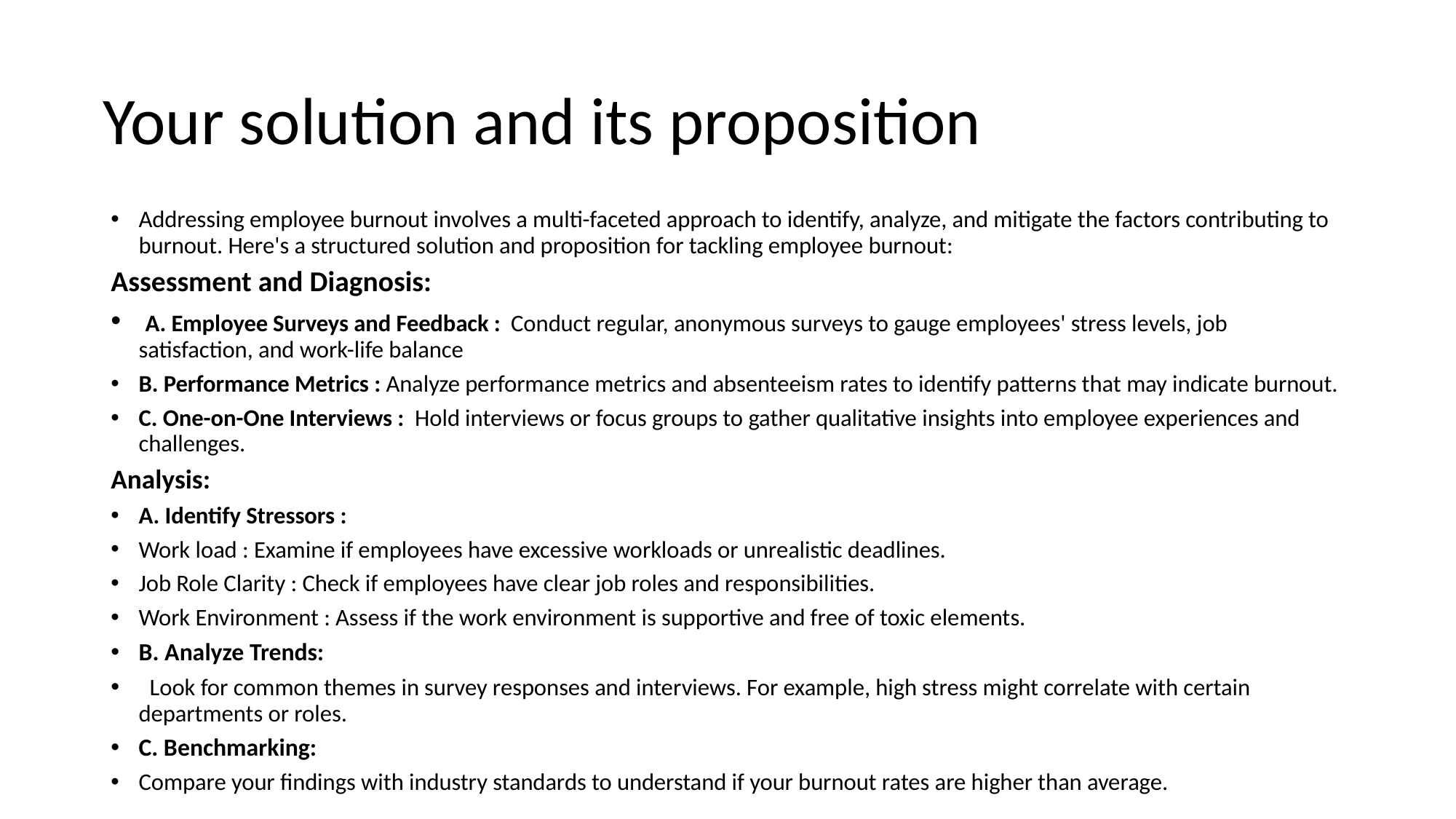

# Your solution and its proposition
Addressing employee burnout involves a multi-faceted approach to identify, analyze, and mitigate the factors contributing to burnout. Here's a structured solution and proposition for tackling employee burnout:
Assessment and Diagnosis:
 A. Employee Surveys and Feedback :  Conduct regular, anonymous surveys to gauge employees' stress levels, job satisfaction, and work-life balance
B. Performance Metrics : Analyze performance metrics and absenteeism rates to identify patterns that may indicate burnout.
C. One-on-One Interviews :  Hold interviews or focus groups to gather qualitative insights into employee experiences and challenges.
Analysis:
A. Identify Stressors :
Work load : Examine if employees have excessive workloads or unrealistic deadlines.
Job Role Clarity : Check if employees have clear job roles and responsibilities.
Work Environment : Assess if the work environment is supportive and free of toxic elements.
B. Analyze Trends:
  Look for common themes in survey responses and interviews. For example, high stress might correlate with certain departments or roles.
C. Benchmarking:
Compare your findings with industry standards to understand if your burnout rates are higher than average.